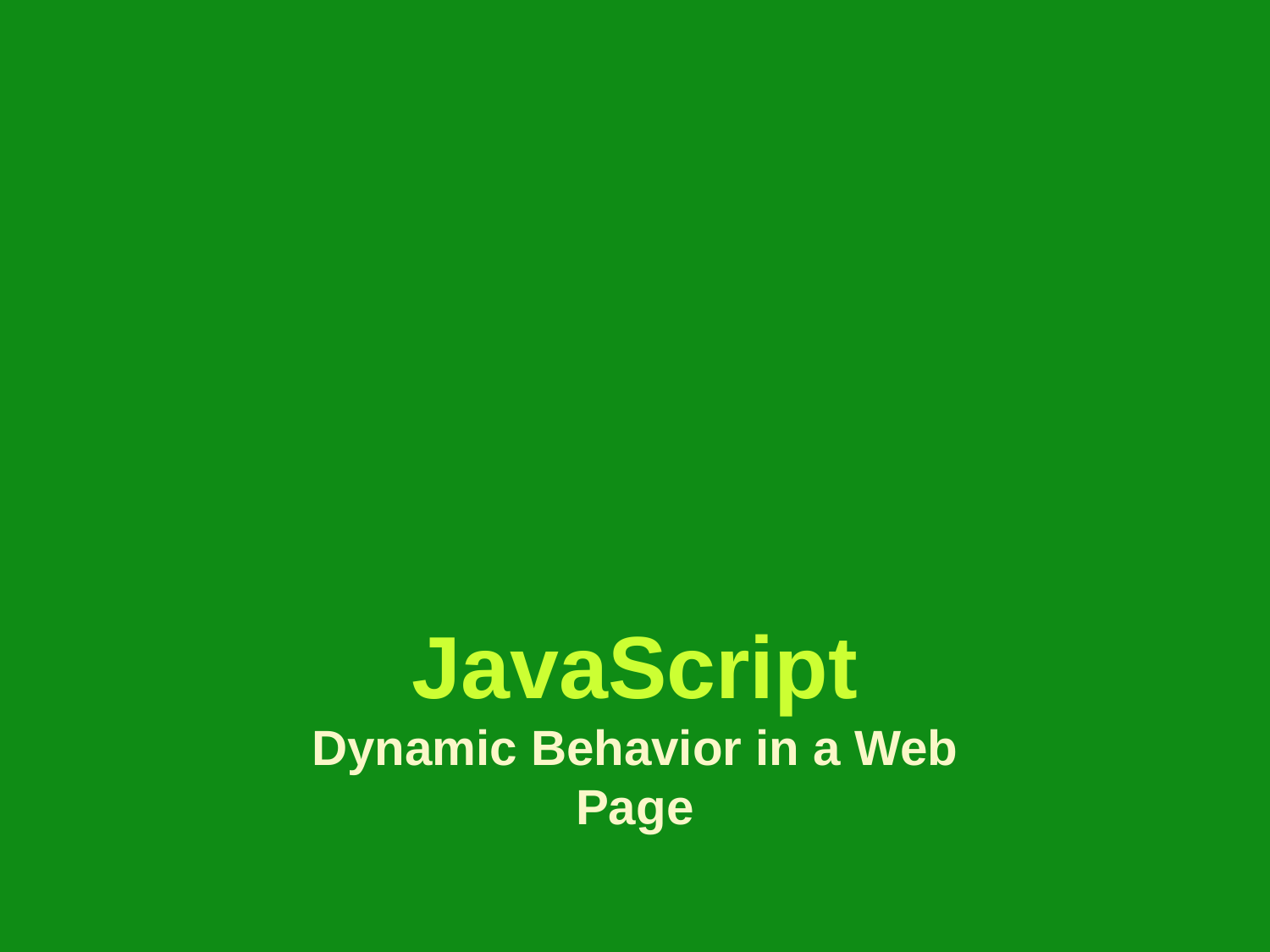

# JavaScript
Dynamic Behavior in a Web Page